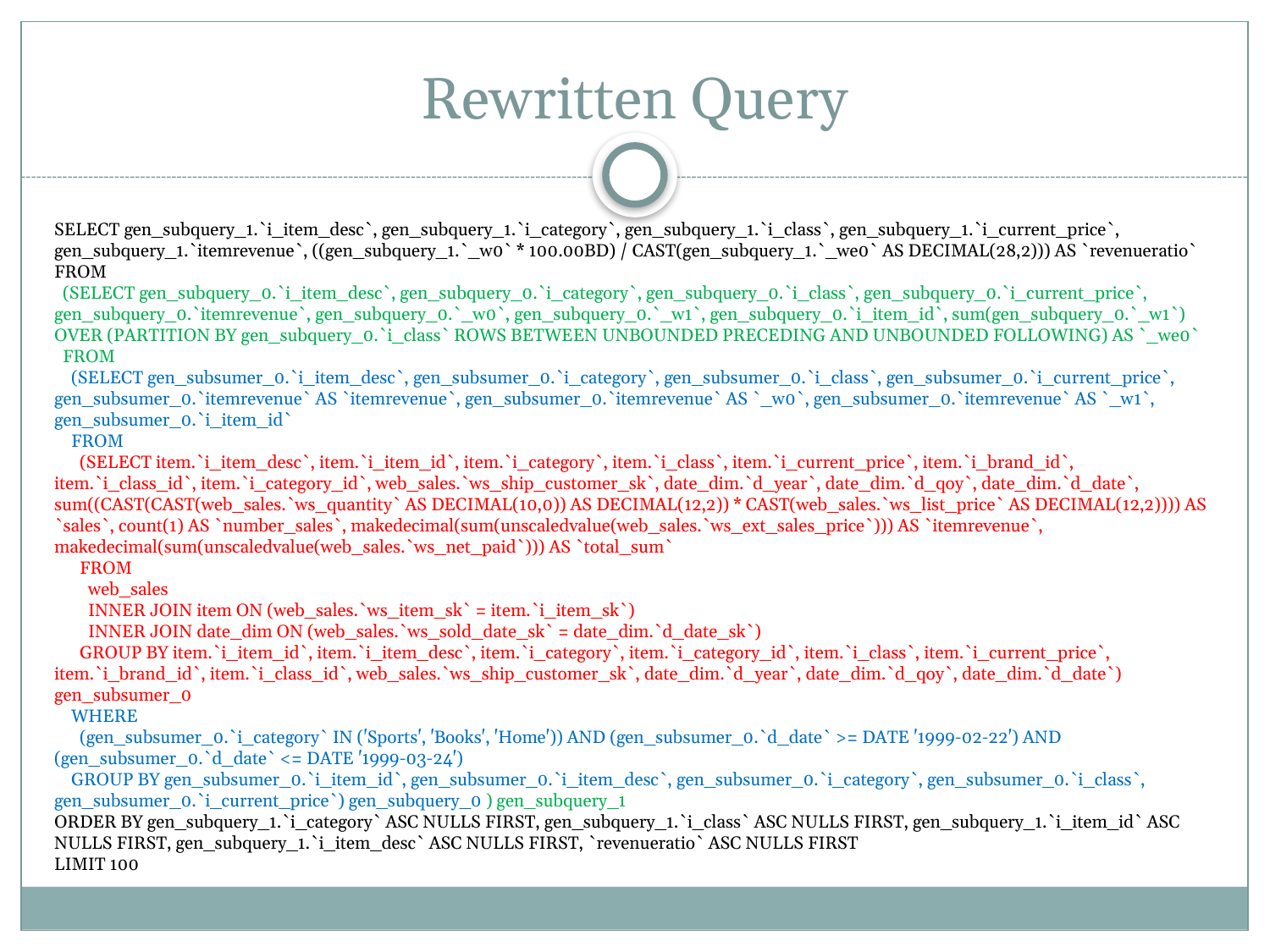

# Rewritten Query
SELECT gen_subquery_1.`i_item_desc`, gen_subquery_1.`i_category`, gen_subquery_1.`i_class`, gen_subquery_1.`i_current_price`, gen_subquery_1.`itemrevenue`, ((gen_subquery_1.`_w0` * 100.00BD) / CAST(gen_subquery_1.`_we0` AS DECIMAL(28,2))) AS `revenueratio`
FROM
  (SELECT gen_subquery_0.`i_item_desc`, gen_subquery_0.`i_category`, gen_subquery_0.`i_class`, gen_subquery_0.`i_current_price`, gen_subquery_0.`itemrevenue`, gen_subquery_0.`_w0`, gen_subquery_0.`_w1`, gen_subquery_0.`i_item_id`, sum(gen_subquery_0.`_w1`) OVER (PARTITION BY gen_subquery_0.`i_class` ROWS BETWEEN UNBOUNDED PRECEDING AND UNBOUNDED FOLLOWING) AS `_we0`
  FROM
    (SELECT gen_subsumer_0.`i_item_desc`, gen_subsumer_0.`i_category`, gen_subsumer_0.`i_class`, gen_subsumer_0.`i_current_price`, gen_subsumer_0.`itemrevenue` AS `itemrevenue`, gen_subsumer_0.`itemrevenue` AS `_w0`, gen_subsumer_0.`itemrevenue` AS `_w1`, gen_subsumer_0.`i_item_id`
    FROM
      (SELECT item.`i_item_desc`, item.`i_item_id`, item.`i_category`, item.`i_class`, item.`i_current_price`, item.`i_brand_id`, item.`i_class_id`, item.`i_category_id`, web_sales.`ws_ship_customer_sk`, date_dim.`d_year`, date_dim.`d_qoy`, date_dim.`d_date`, sum((CAST(CAST(web_sales.`ws_quantity` AS DECIMAL(10,0)) AS DECIMAL(12,2)) * CAST(web_sales.`ws_list_price` AS DECIMAL(12,2)))) AS `sales`, count(1) AS `number_sales`, makedecimal(sum(unscaledvalue(web_sales.`ws_ext_sales_price`))) AS `itemrevenue`, makedecimal(sum(unscaledvalue(web_sales.`ws_net_paid`))) AS `total_sum`
      FROM
        web_sales
        INNER JOIN item ON (web_sales.`ws_item_sk` = item.`i_item_sk`)
        INNER JOIN date_dim ON (web_sales.`ws_sold_date_sk` = date_dim.`d_date_sk`)
      GROUP BY item.`i_item_id`, item.`i_item_desc`, item.`i_category`, item.`i_category_id`, item.`i_class`, item.`i_current_price`, item.`i_brand_id`, item.`i_class_id`, web_sales.`ws_ship_customer_sk`, date_dim.`d_year`, date_dim.`d_qoy`, date_dim.`d_date`) gen_subsumer_0
    WHERE
      (gen_subsumer_0.`i_category` IN ('Sports', 'Books', 'Home')) AND (gen_subsumer_0.`d_date` >= DATE '1999-02-22') AND (gen_subsumer_0.`d_date` <= DATE '1999-03-24')
    GROUP BY gen_subsumer_0.`i_item_id`, gen_subsumer_0.`i_item_desc`, gen_subsumer_0.`i_category`, gen_subsumer_0.`i_class`, gen_subsumer_0.`i_current_price`) gen_subquery_0 ) gen_subquery_1
ORDER BY gen_subquery_1.`i_category` ASC NULLS FIRST, gen_subquery_1.`i_class` ASC NULLS FIRST, gen_subquery_1.`i_item_id` ASC NULLS FIRST, gen_subquery_1.`i_item_desc` ASC NULLS FIRST, `revenueratio` ASC NULLS FIRST
LIMIT 100